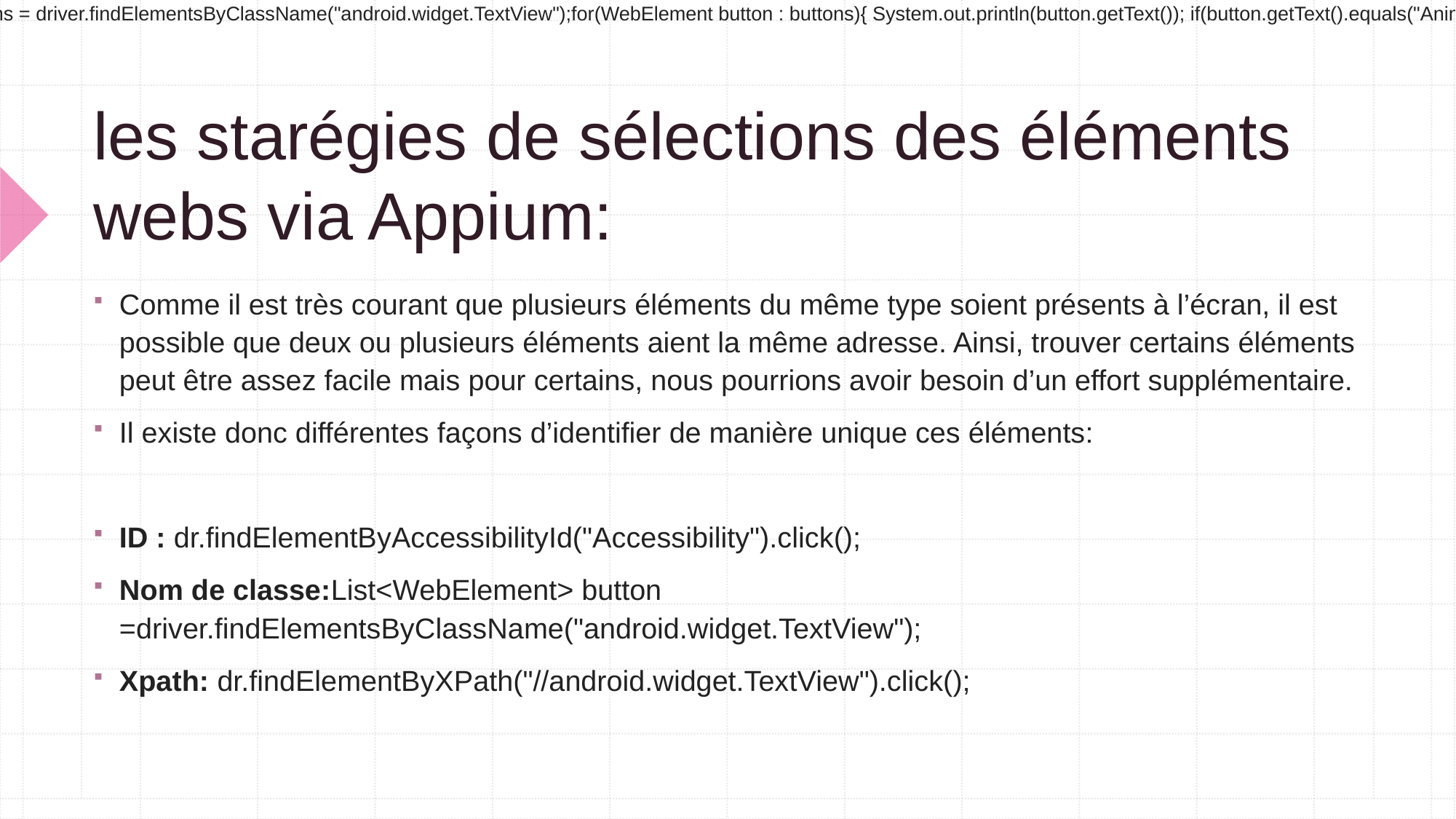

List<WebElement> buttons = driver.findElementsByClassName("android.widget.TextView");for(WebElement button : buttons){ System.out.println(button.getText()); if(button.getText().equals("Animation")){ button.click(); }}
# les starégies de sélections des éléments webs via Appium:
Comme il est très courant que plusieurs éléments du même type soient présents à l’écran, il est possible que deux ou plusieurs éléments aient la même adresse. Ainsi, trouver certains éléments peut être assez facile mais pour certains, nous pourrions avoir besoin d’un effort supplémentaire.
Il existe donc différentes façons d’identifier de manière unique ces éléments:

ID : dr.findElementByAccessibilityId("Accessibility").click();
Nom de classe:List<WebElement> button =driver.findElementsByClassName("android.widget.TextView");
Xpath: dr.findElementByXPath("//android.widget.TextView").click();